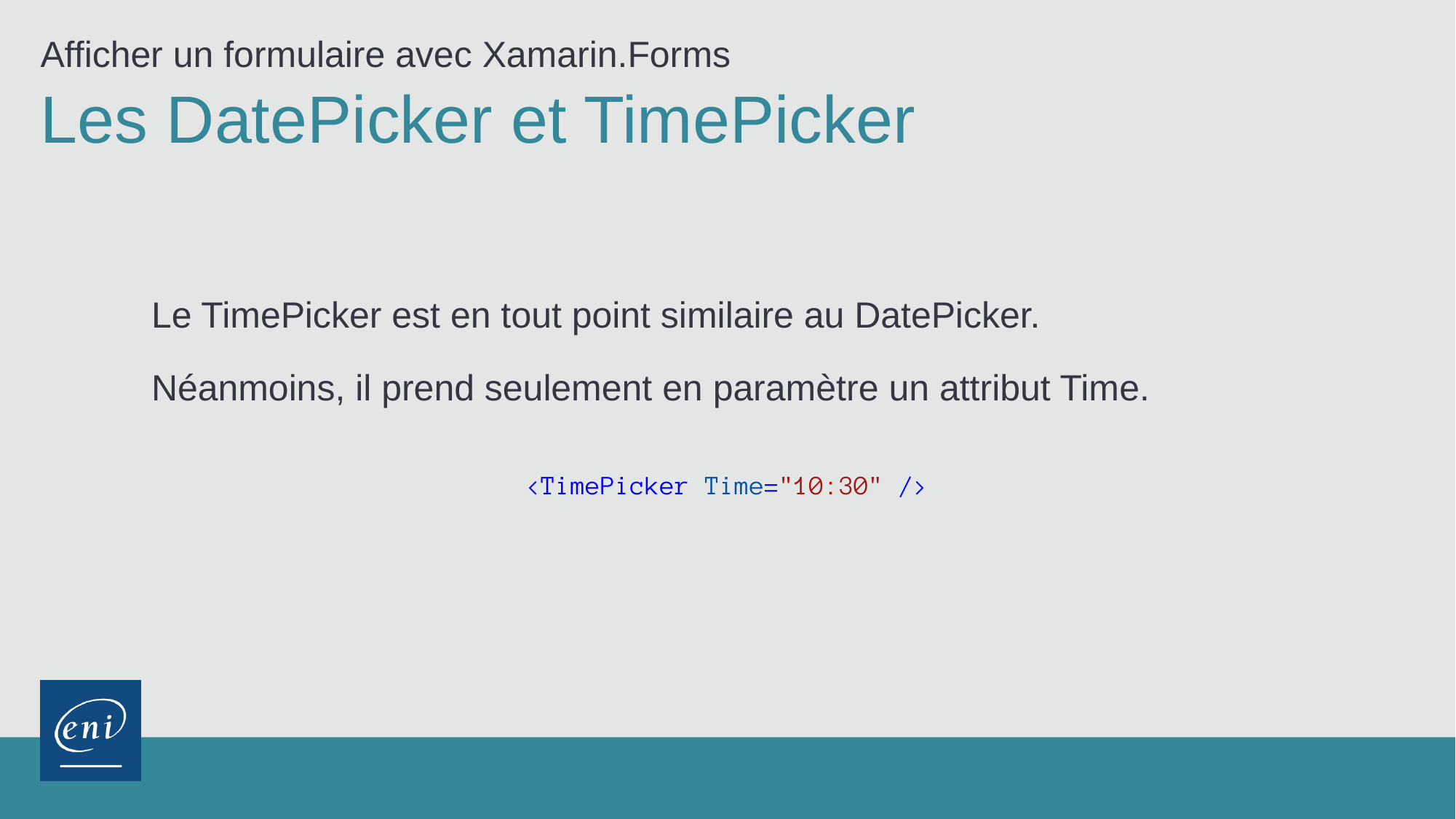

Afficher un formulaire avec Xamarin.Forms
Les DatePicker et TimePicker
Le TimePicker est en tout point similaire au DatePicker.
Néanmoins, il prend seulement en paramètre un attribut Time.

<TimePicker Time="10:30" />